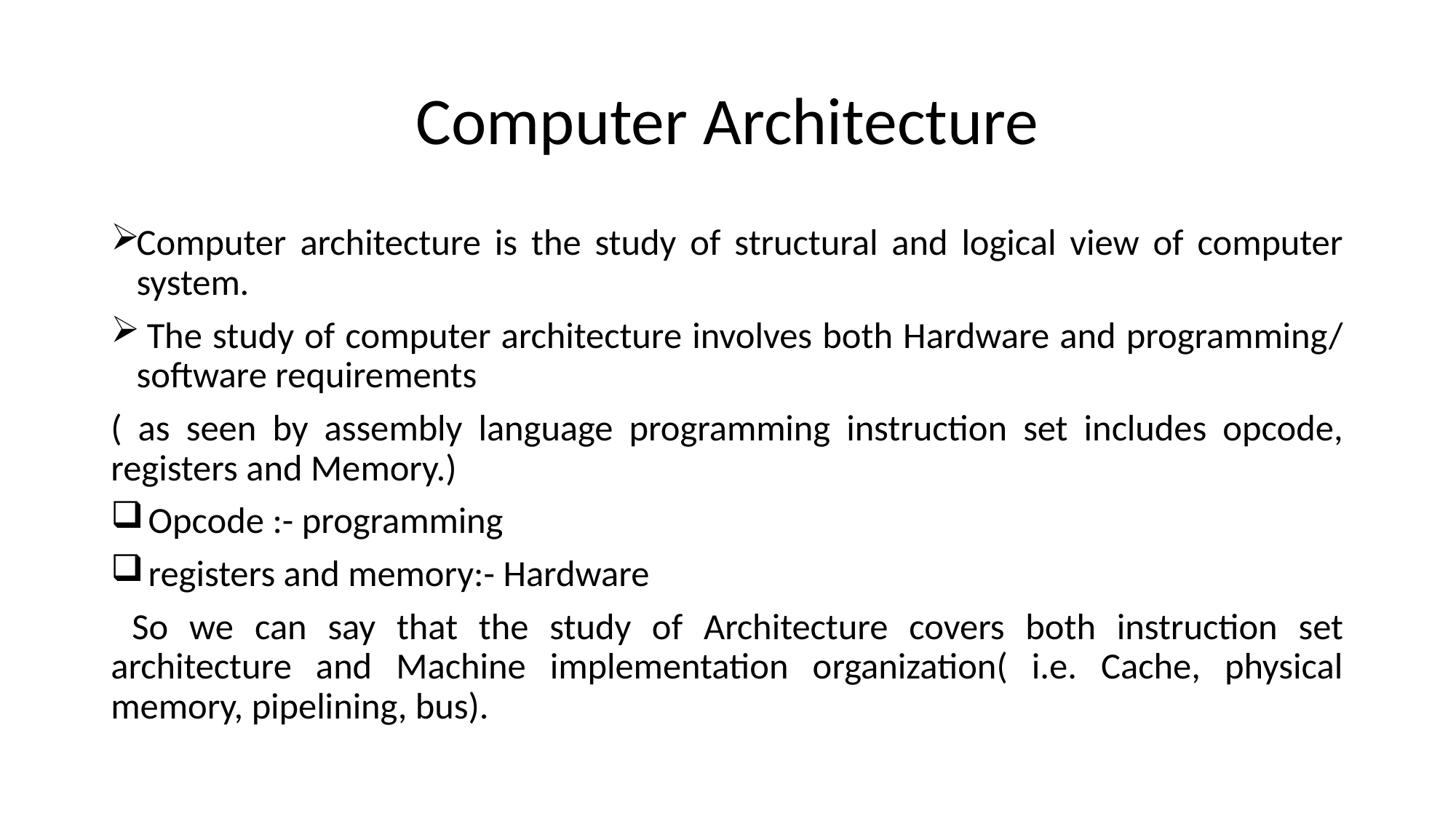

# Computer Architecture
Computer architecture is the study of structural and logical view of computer system.
 The study of computer architecture involves both Hardware and programming/ software requirements
( as seen by assembly language programming instruction set includes opcode, registers and Memory.)
 Opcode :- programming
 registers and memory:- Hardware
 So we can say that the study of Architecture covers both instruction set architecture and Machine implementation organization( i.e. Cache, physical memory, pipelining, bus).